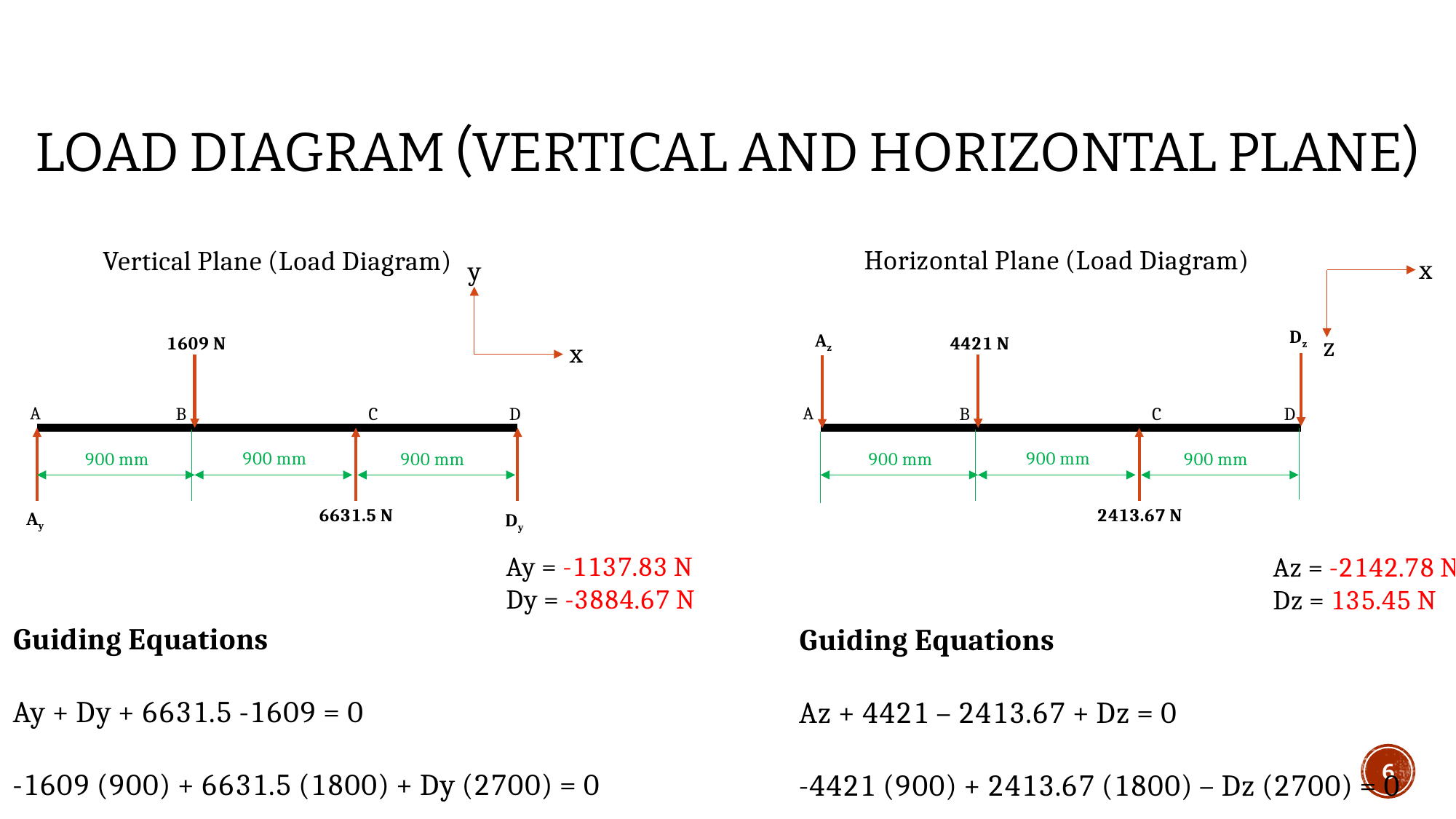

# Load Diagram (vertical and horizontal plane)
Horizontal Plane (Load Diagram)
Vertical Plane (Load Diagram)
x
z
y
x

Dz
Az
4421 N
A
B
D
C
900 mm
900 mm
900 mm
2413.67 N
1609 N
A
B
D
C
900 mm
900 mm
900 mm
6631.5 N
Ay
Dy
Ay = -1137.83 N
Dy = -3884.67 N
Az = -2142.78 N
Dz = 135.45 N
Guiding Equations

Ay + Dy + 6631.5 -1609 = 0

-1609 (900) + 6631.5 (1800) + Dy (2700) = 0
Guiding Equations

Az + 4421 – 2413.67 + Dz = 0

-4421 (900) + 2413.67 (1800) – Dz (2700) = 0
6